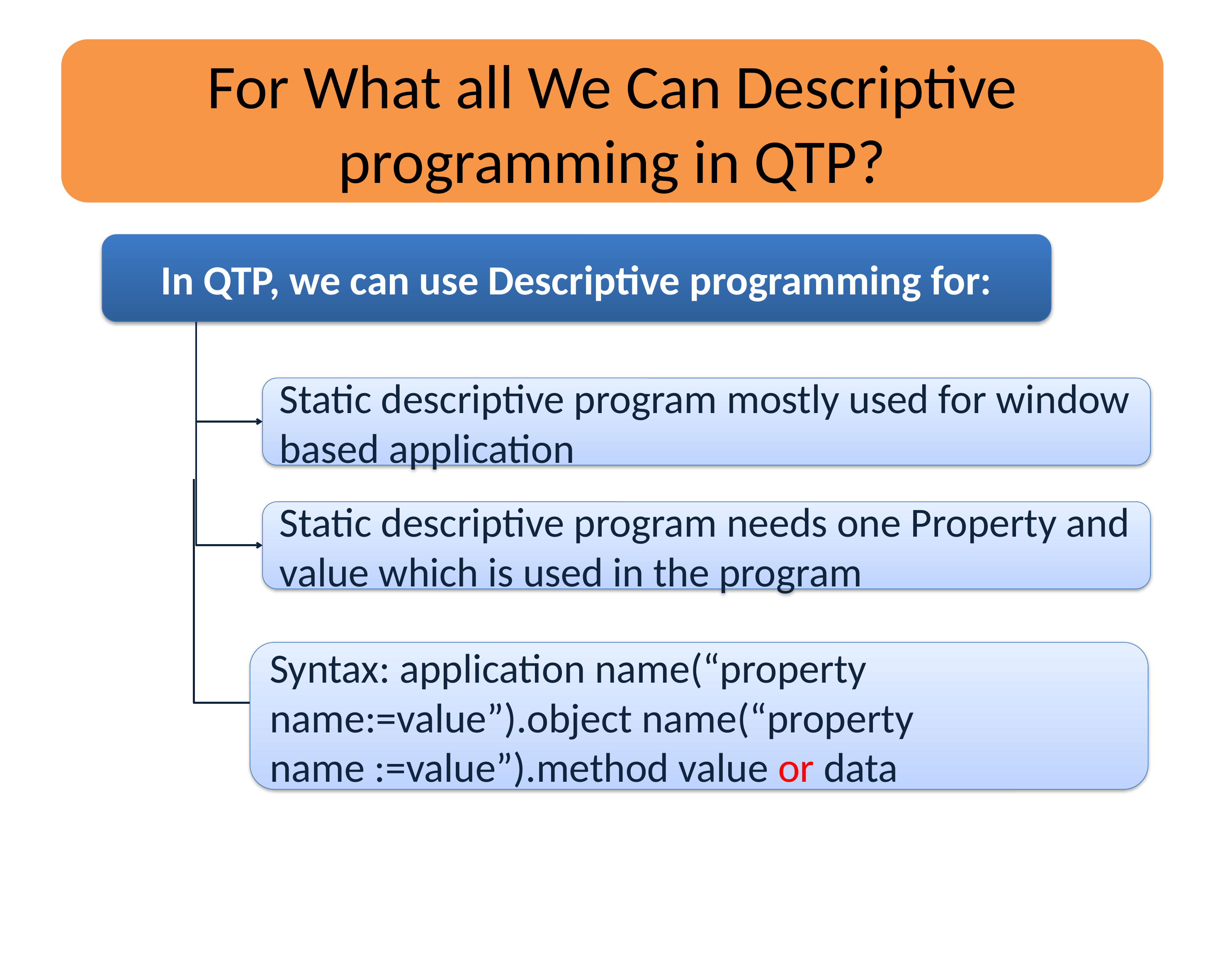

For What all We Can Descriptive programming in QTP?

In QTP, we can use Descriptive programming for:

Static descriptive program mostly used for window based application
Static descriptive program needs one Property and value which is used in the program
Syntax: application name(“property name:=value”).object name(“property name :=value”).method value or data